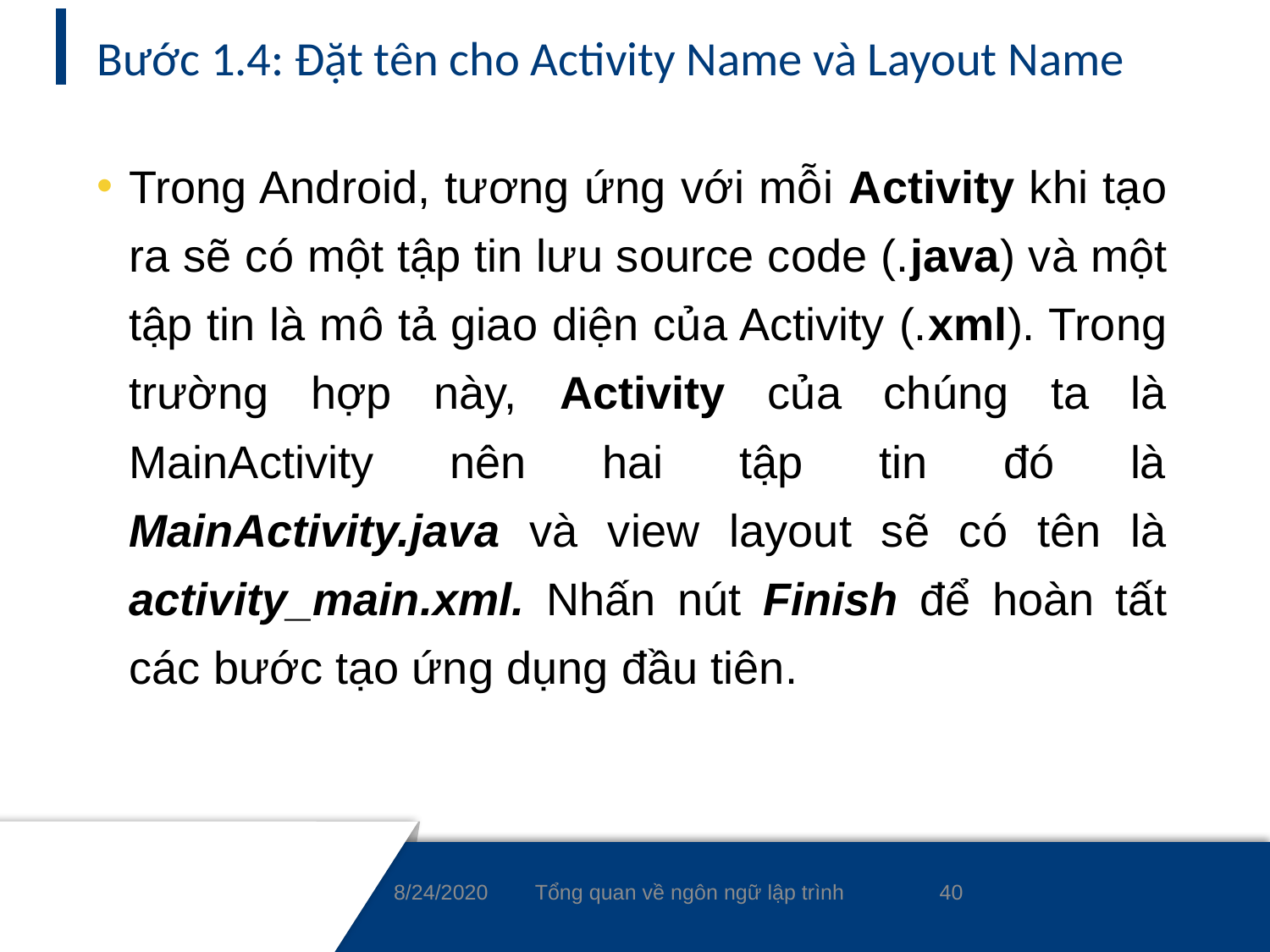

# Bước 1.4: Đặt tên cho Activity Name và Layout Name
Trong Android, tương ứng với mỗi Activity khi tạo ra sẽ có một tập tin lưu source code (.java) và một tập tin là mô tả giao diện của Activity (.xml). Trong trường hợp này, Activity của chúng ta là MainActivity nên hai tập tin đó là MainActivity.java và view layout sẽ có tên là activity_main.xml. Nhấn nút Finish để hoàn tất các bước tạo ứng dụng đầu tiên.

40
8/24/2020
Tổng quan về ngôn ngữ lập trình